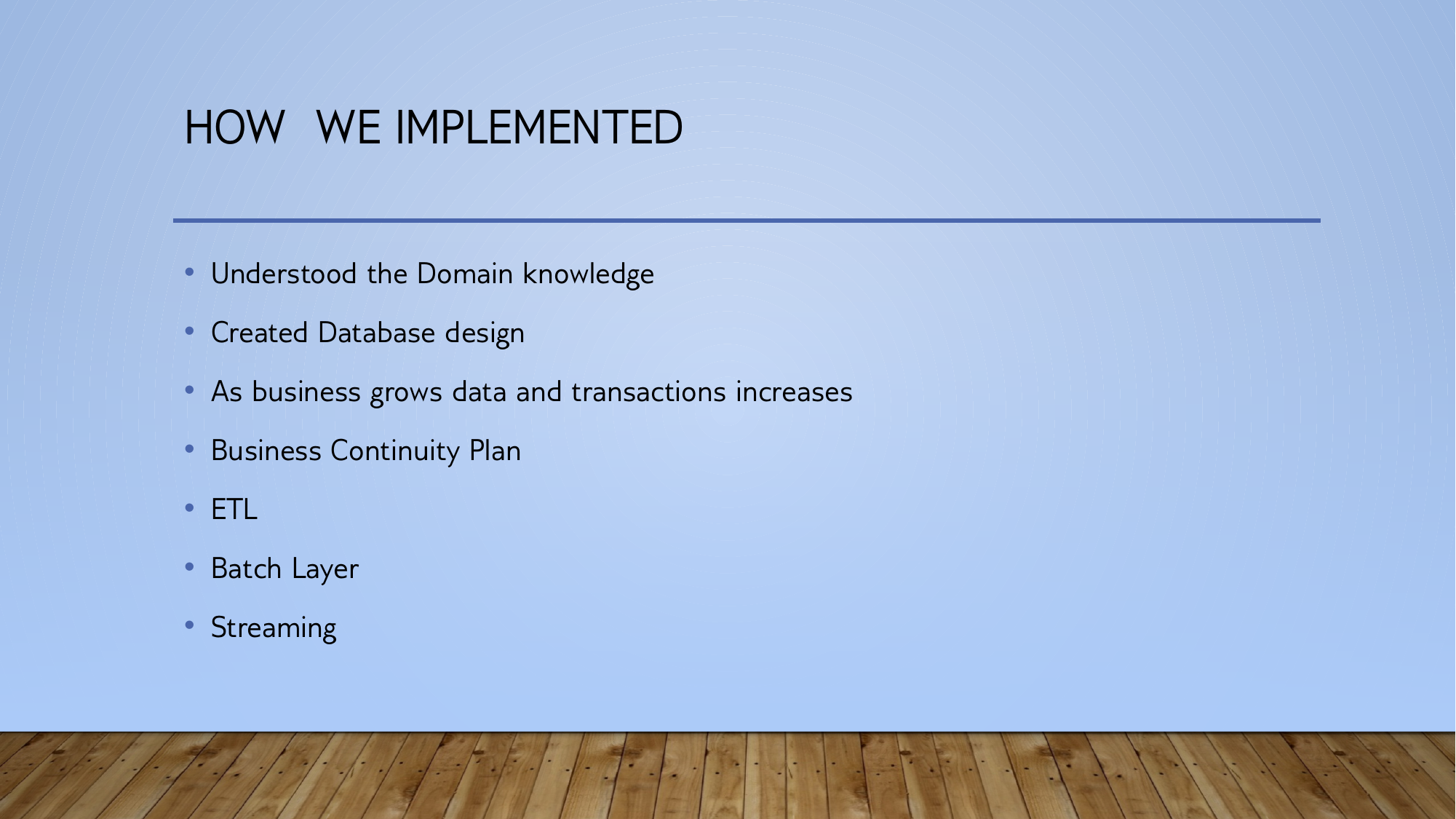

# How  we implemented
Understood the Domain knowledge
Created Database design
As business grows data and transactions increases
Business Continuity Plan
ETL
Batch Layer
Streaming